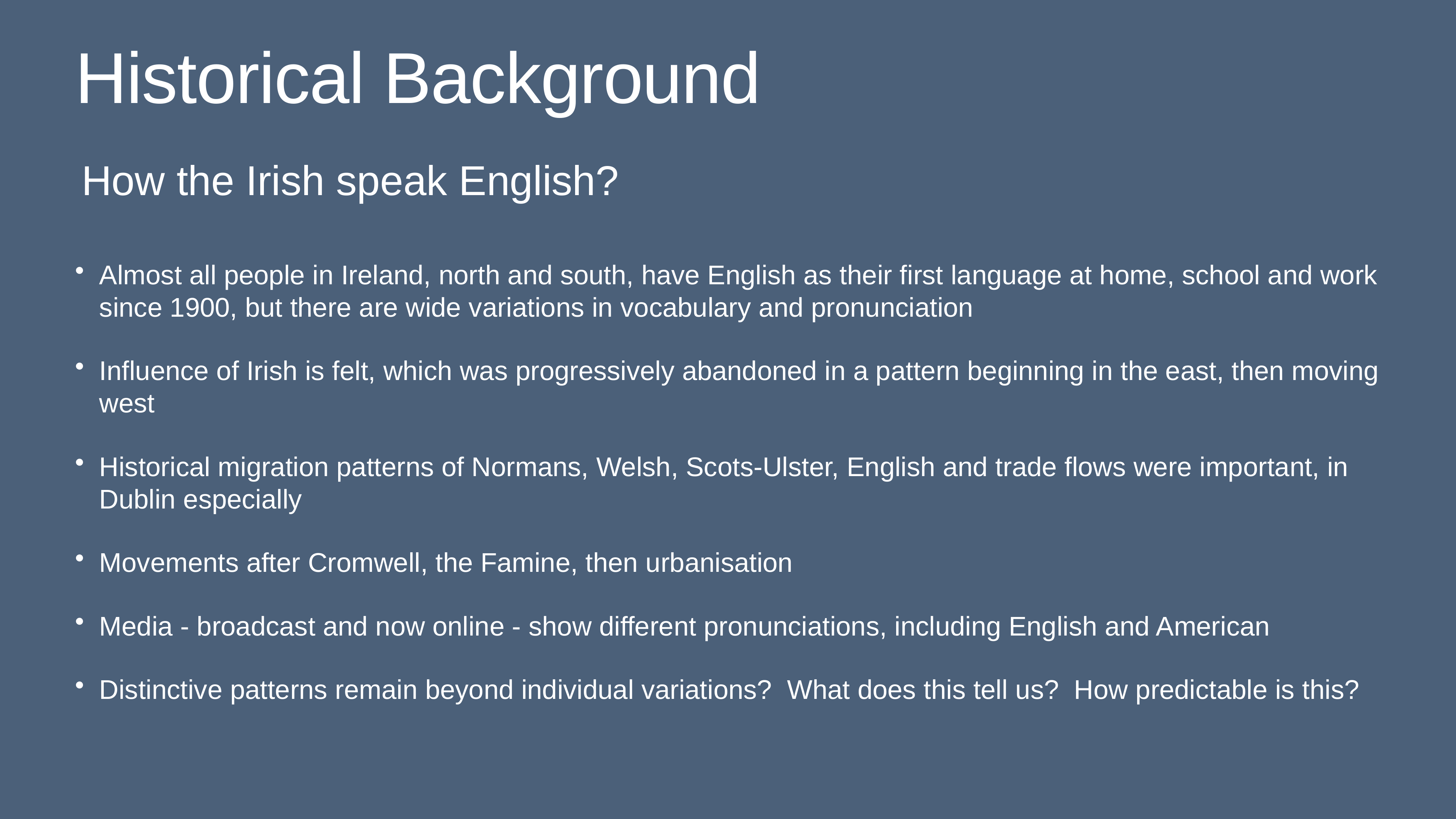

# Historical Background
How the Irish speak English?
Almost all people in Ireland, north and south, have English as their first language at home, school and work since 1900, but there are wide variations in vocabulary and pronunciation
Influence of Irish is felt, which was progressively abandoned in a pattern beginning in the east, then moving west
Historical migration patterns of Normans, Welsh, Scots-Ulster, English and trade flows were important, in Dublin especially
Movements after Cromwell, the Famine, then urbanisation
Media - broadcast and now online - show different pronunciations, including English and American
Distinctive patterns remain beyond individual variations?  What does this tell us?  How predictable is this?
7